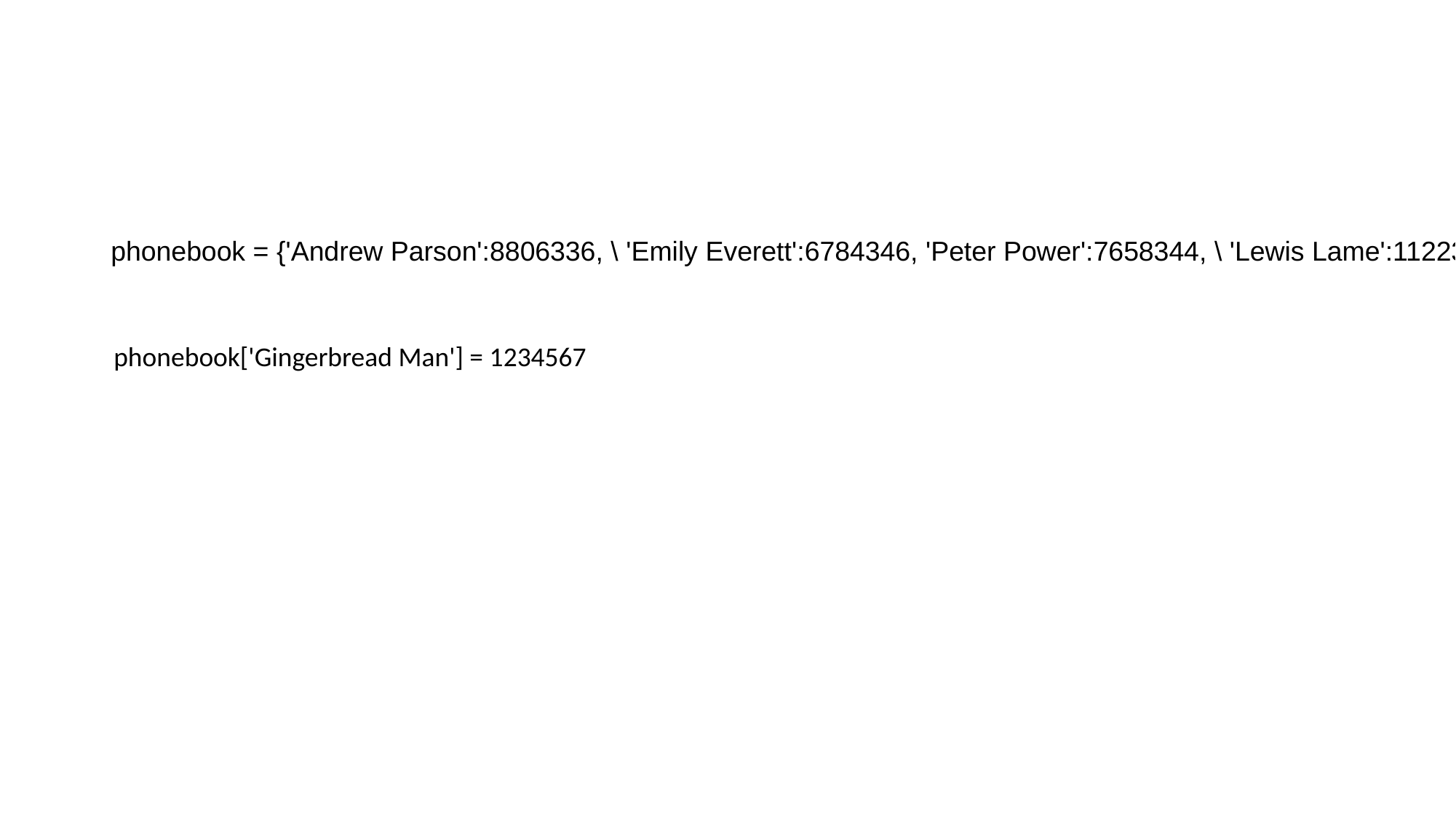

#
phonebook = {'Andrew Parson':8806336, \ 'Emily Everett':6784346, 'Peter Power':7658344, \ 'Lewis Lame':1122345}
phonebook['Gingerbread Man'] = 1234567